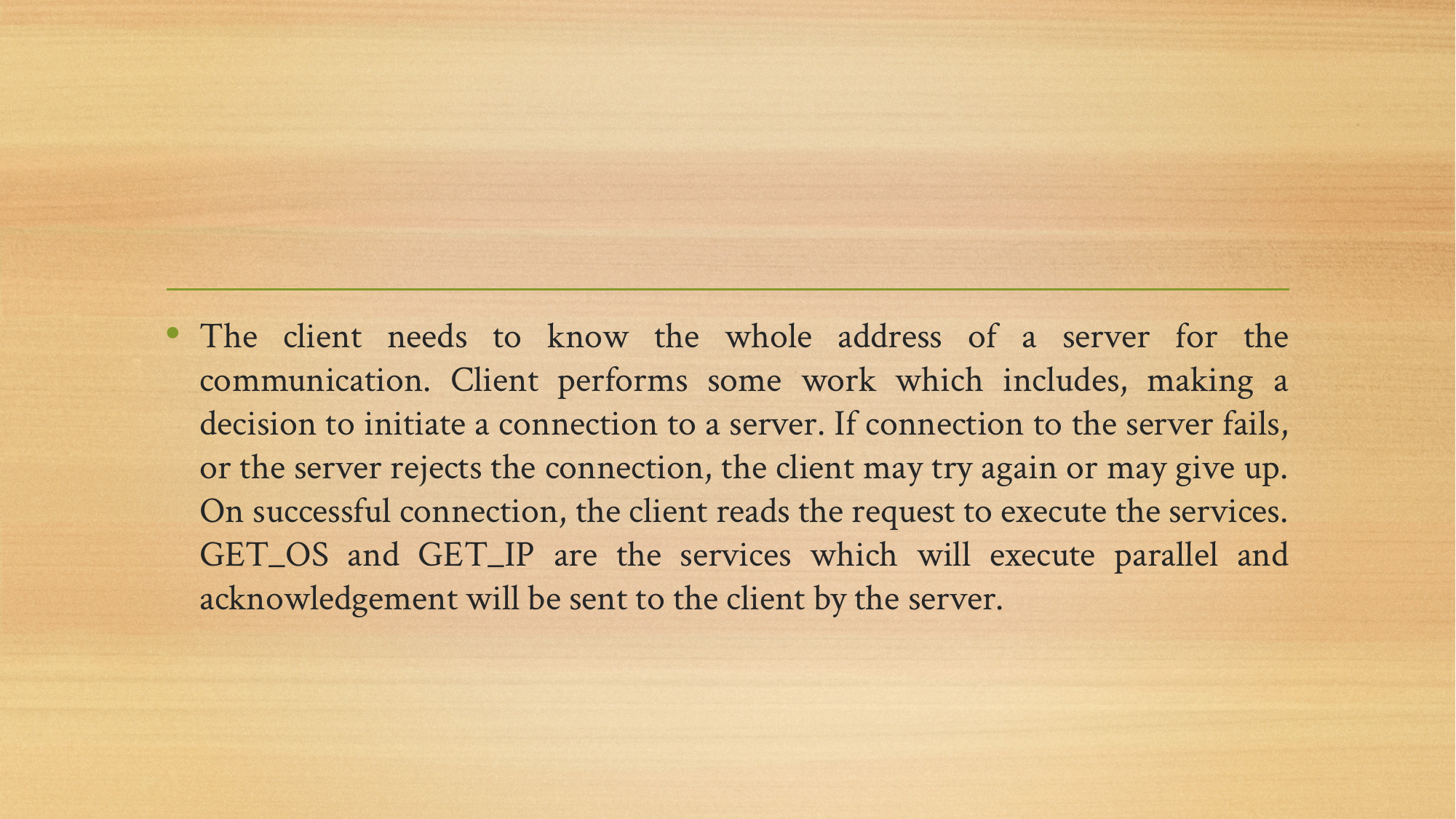

The client needs to know the whole address of a server for the communication. Client performs some work which includes, making a decision to initiate a connection to a server. If connection to the server fails, or the server rejects the connection, the client may try again or may give up. On successful connection, the client reads the request to execute the services. GET_OS and GET_IP are the services which will execute parallel and acknowledgement will be sent to the client by the server.